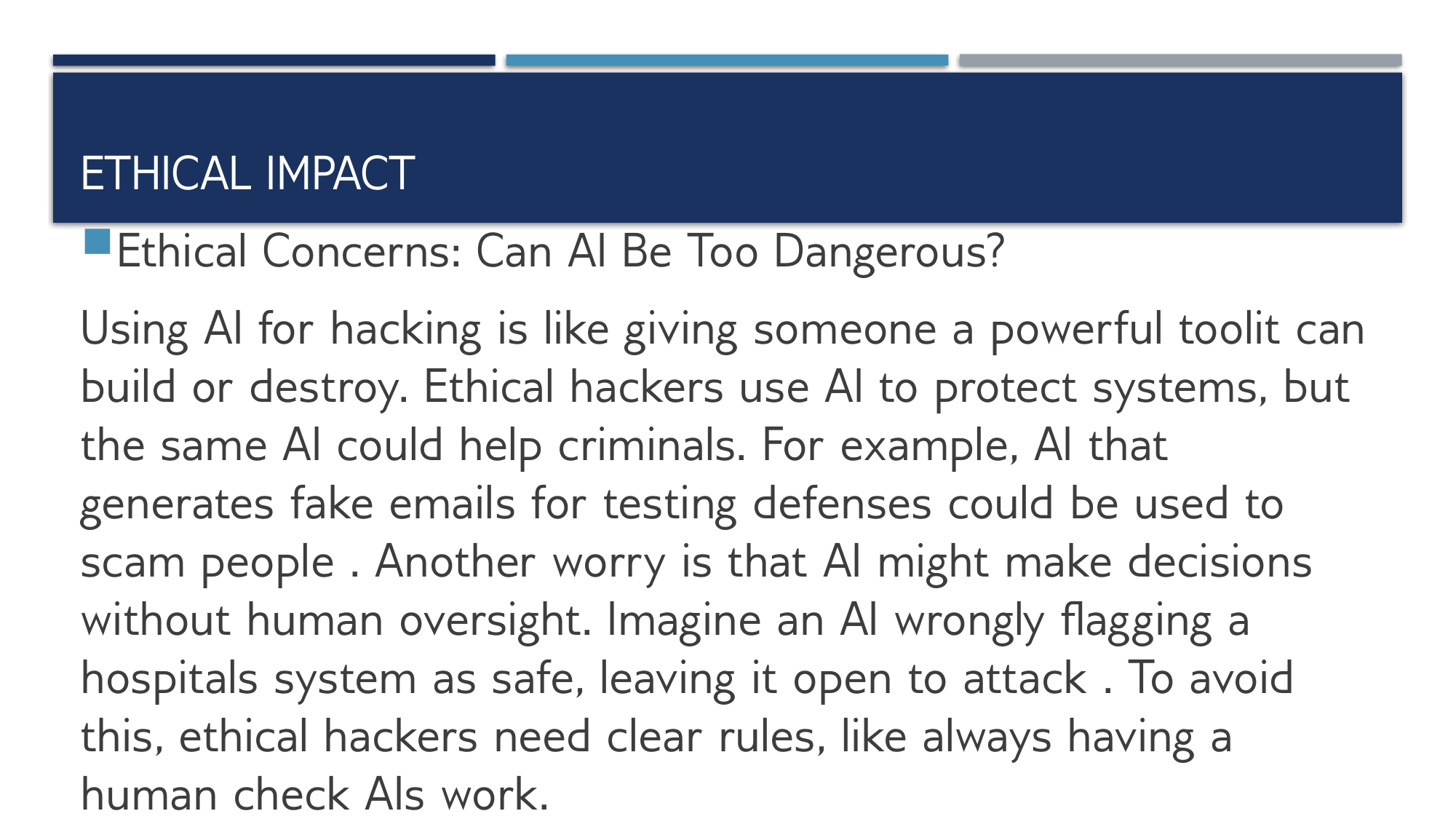

# Ethical Impact
Ethical Concerns: Can AI Be Too Dangerous?
Using AI for hacking is like giving someone a powerful toolit can build or destroy. Ethical hackers use AI to protect systems, but the same AI could help criminals. For example, AI that generates fake emails for testing defenses could be used to scam people . Another worry is that AI might make decisions without human oversight. Imagine an AI wrongly flagging a hospitals system as safe, leaving it open to attack . To avoid this, ethical hackers need clear rules, like always having a human check AIs work.